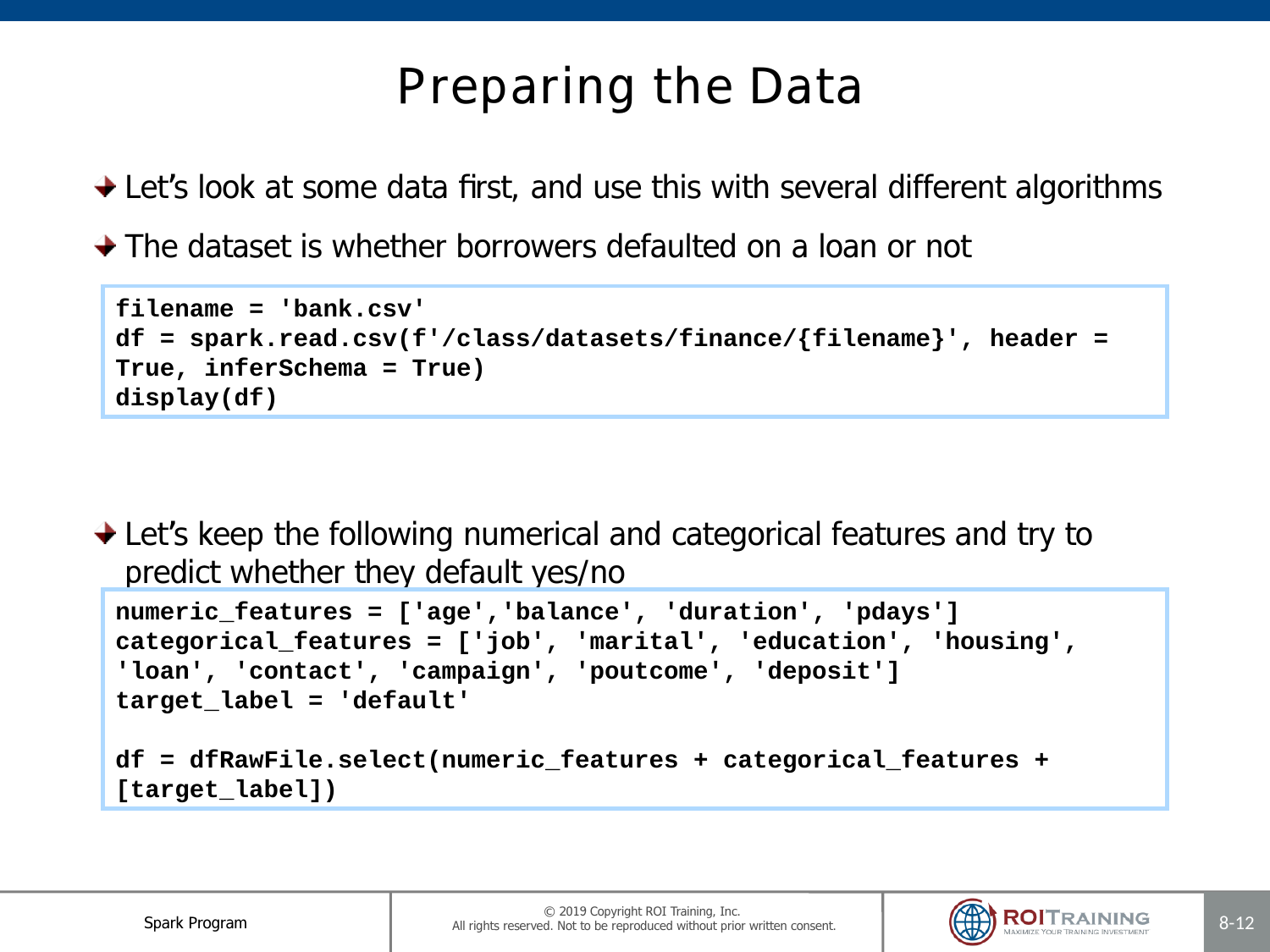

# Preparing the Data
Let’s look at some data first, and use this with several different algorithms
The dataset is whether borrowers defaulted on a loan or not

Let’s keep the following numerical and categorical features and try to predict whether they default yes/no

filename = 'bank.csv'
df = spark.read.csv(f'/class/datasets/finance/{filename}', header = True, inferSchema = True)
display(df)
numeric_features = ['age','balance', 'duration', 'pdays']
categorical_features = ['job', 'marital', 'education', 'housing', 'loan', 'contact', 'campaign', 'poutcome', 'deposit']
target_label = 'default'

df = dfRawFile.select(numeric_features + categorical_features + [target_label])